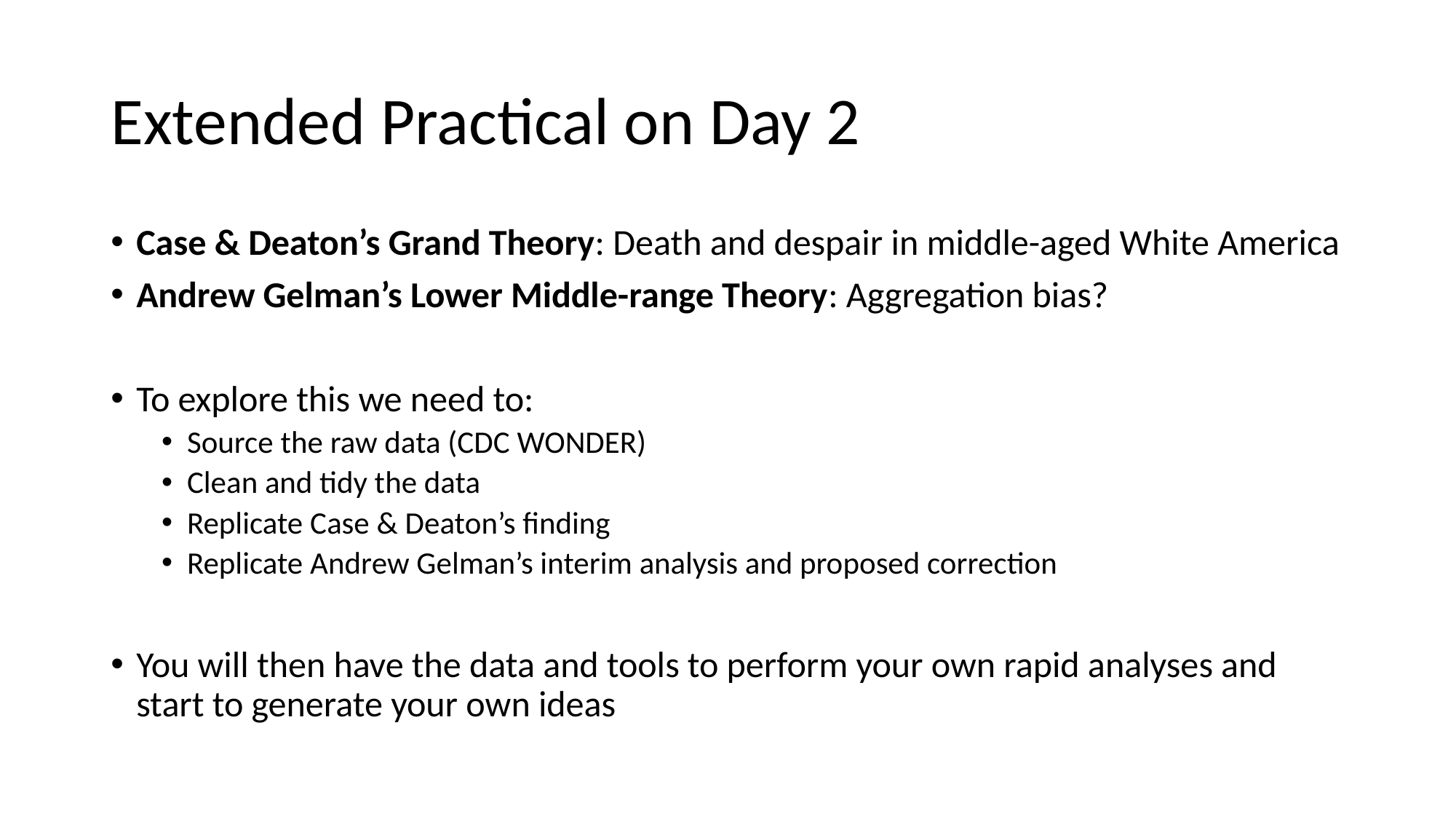

# Extended Practical on Day 2
Case & Deaton’s Grand Theory: Death and despair in middle-aged White America
Andrew Gelman’s Lower Middle-range Theory: Aggregation bias?

To explore this we need to:
Source the raw data (CDC WONDER)
Clean and tidy the data
Replicate Case & Deaton’s finding
Replicate Andrew Gelman’s interim analysis and proposed correction

You will then have the data and tools to perform your own rapid analyses and start to generate your own ideas